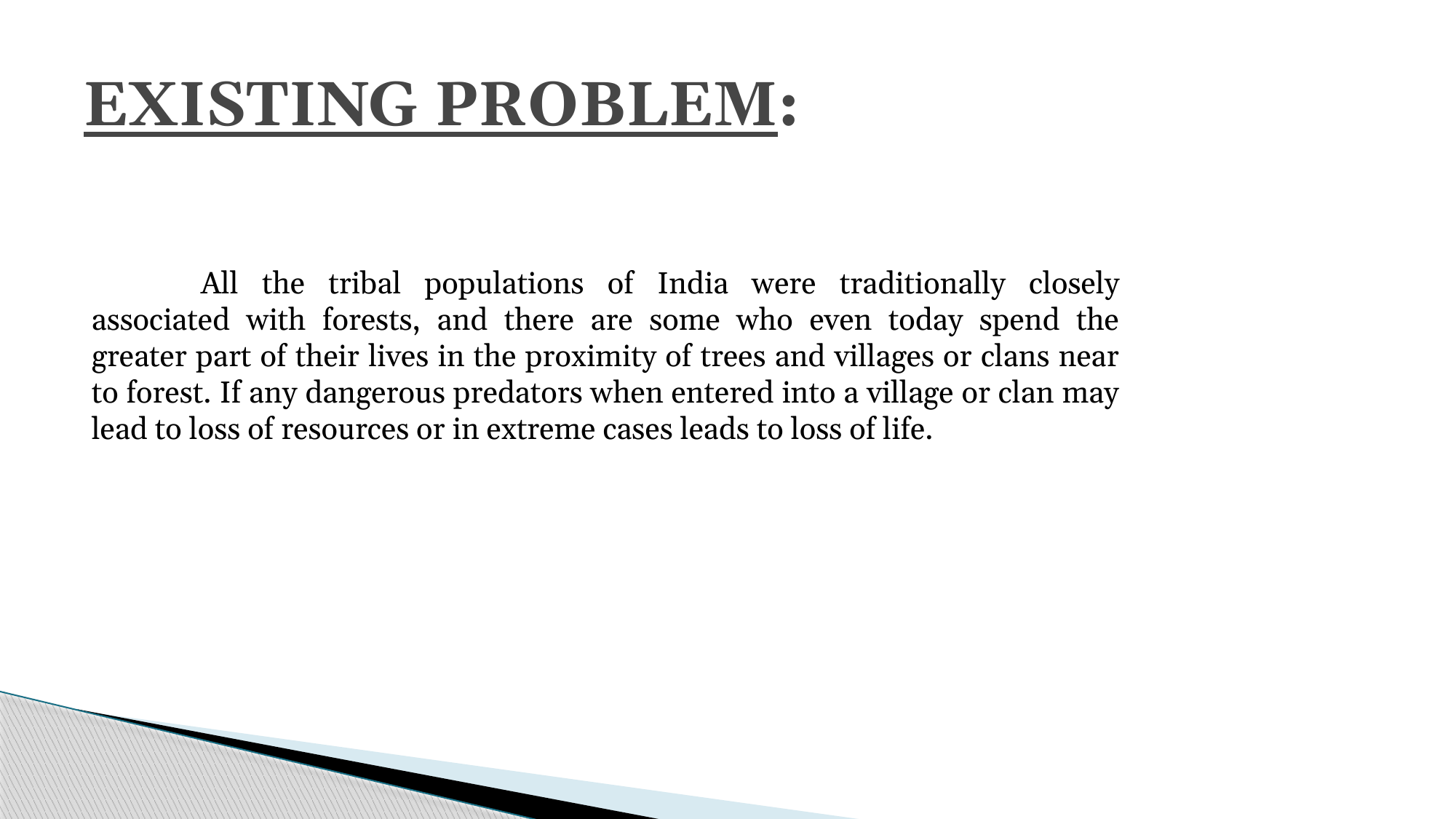

# EXISTING PROBLEM:
	All the tribal populations of India were traditionally closely associated with forests, and there are some who even today spend the greater part of their lives in the proximity of trees and villages or clans near to forest. If any dangerous predators when entered into a village or clan may lead to loss of resources or in extreme cases leads to loss of life.